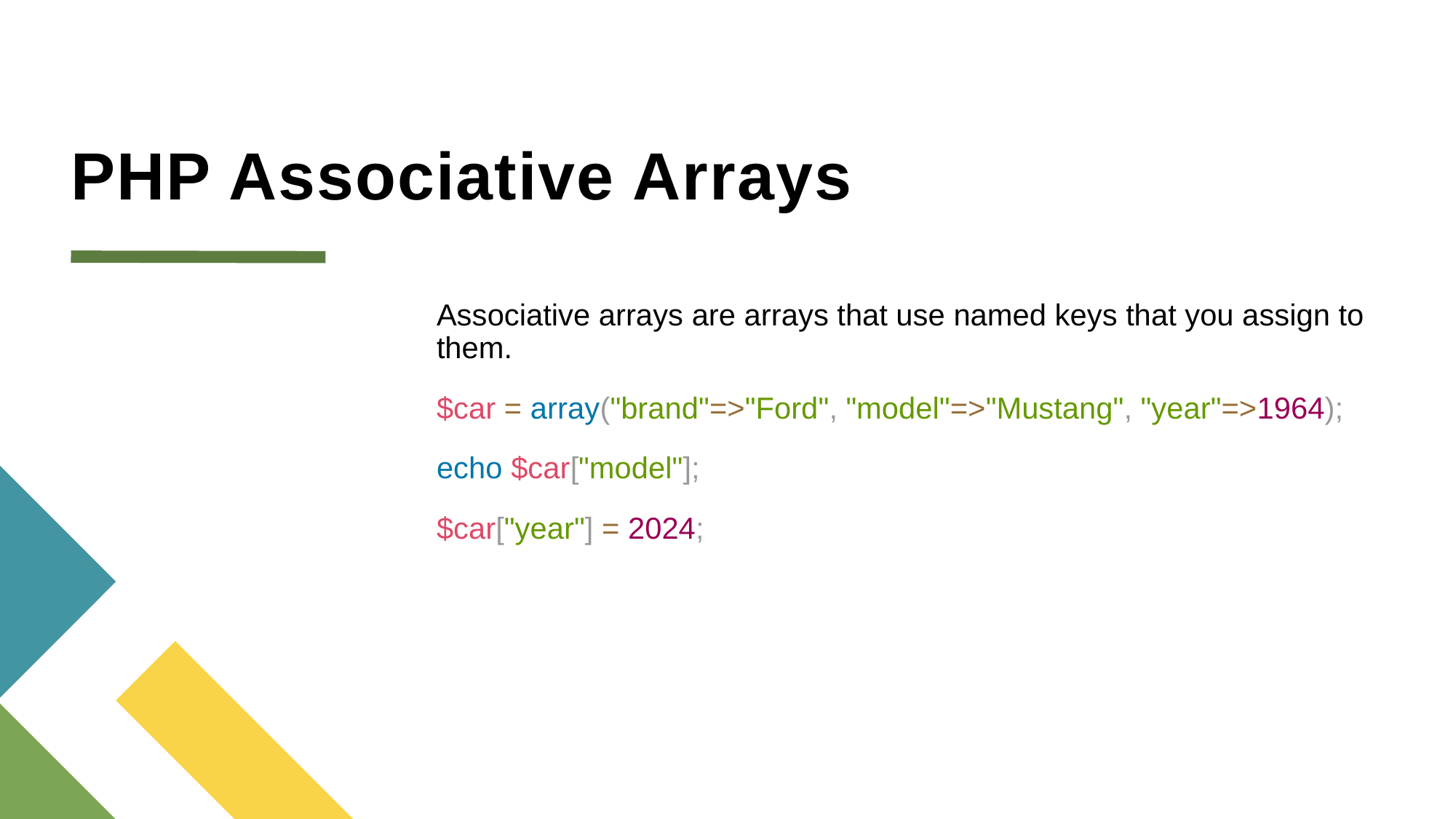

# PHP Associative Arrays
Associative arrays are arrays that use named keys that you assign to them.
$car = array("brand"=>"Ford", "model"=>"Mustang", "year"=>1964);
echo $car["model"];
$car["year"] = 2024;